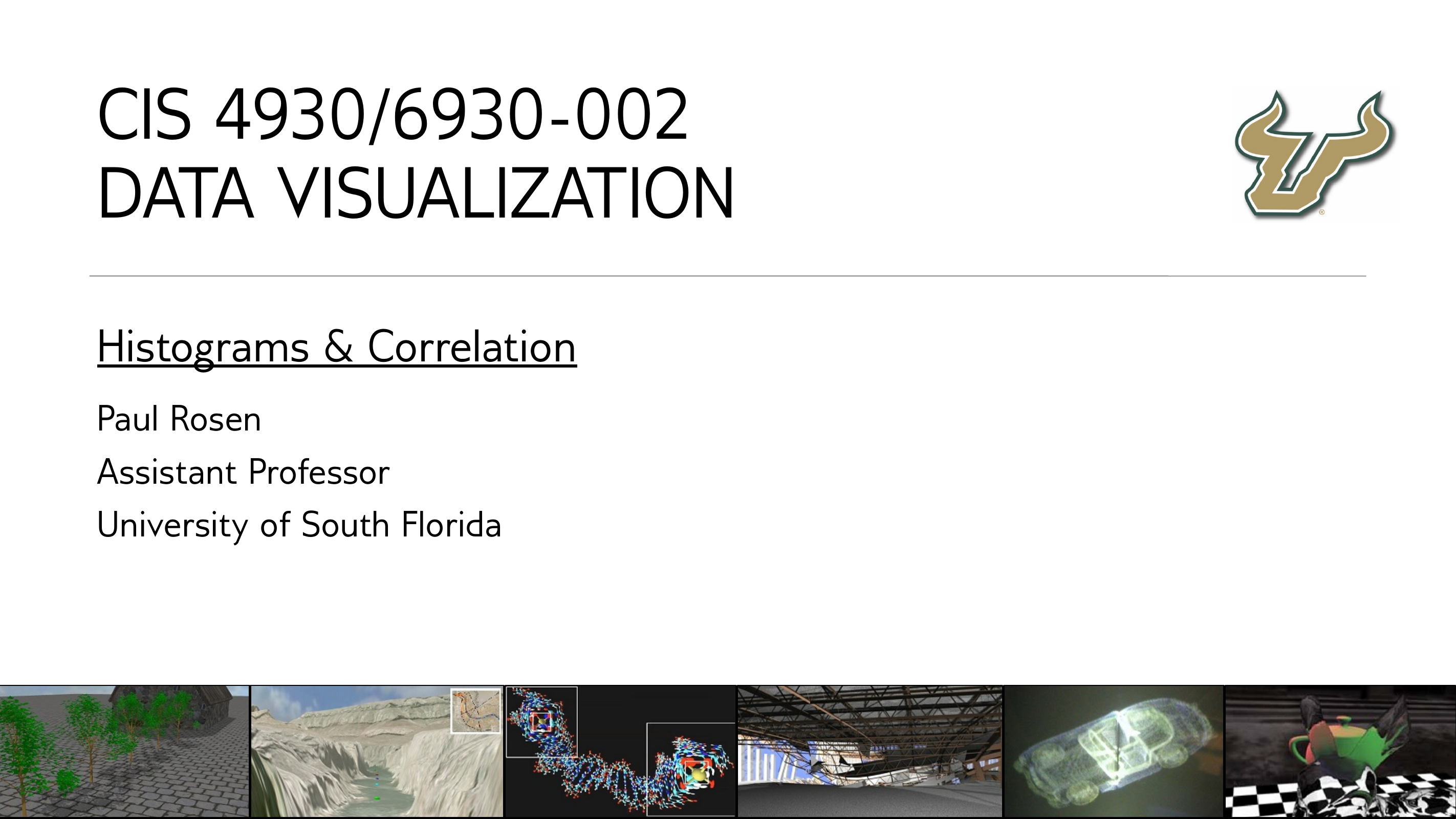

# CIS 4930/6930-002 Data Visualization
Histograms & Correlation
Paul Rosen
Assistant Professor
University of South Florida

.